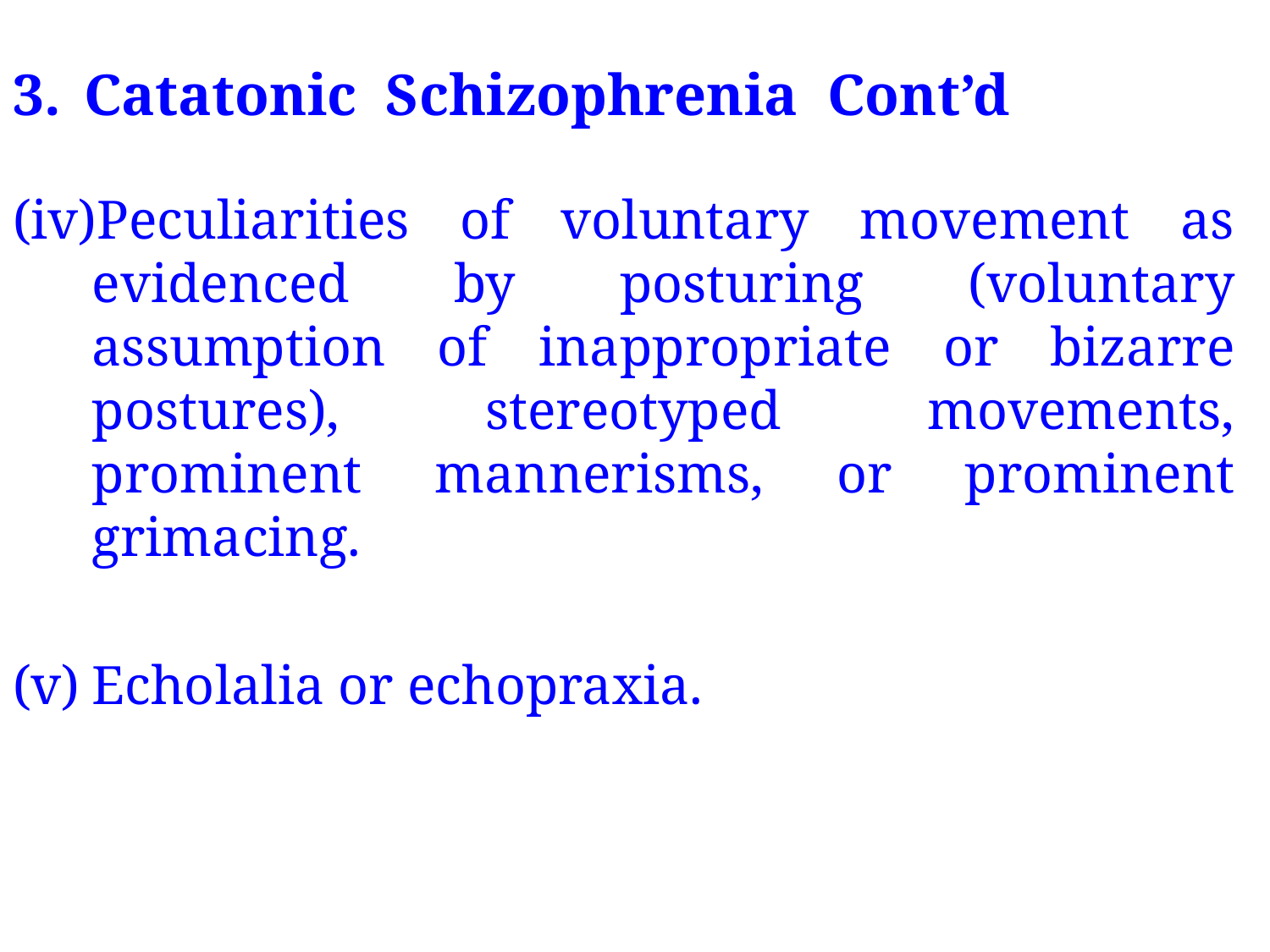

# Catatonic  Schizophrenia  Cont’d
Peculiarities of voluntary movement as evidenced by posturing (voluntary assumption of inappropriate or bizarre postures), stereotyped movements, prominent mannerisms, or prominent grimacing.

Echolalia or echopraxia.